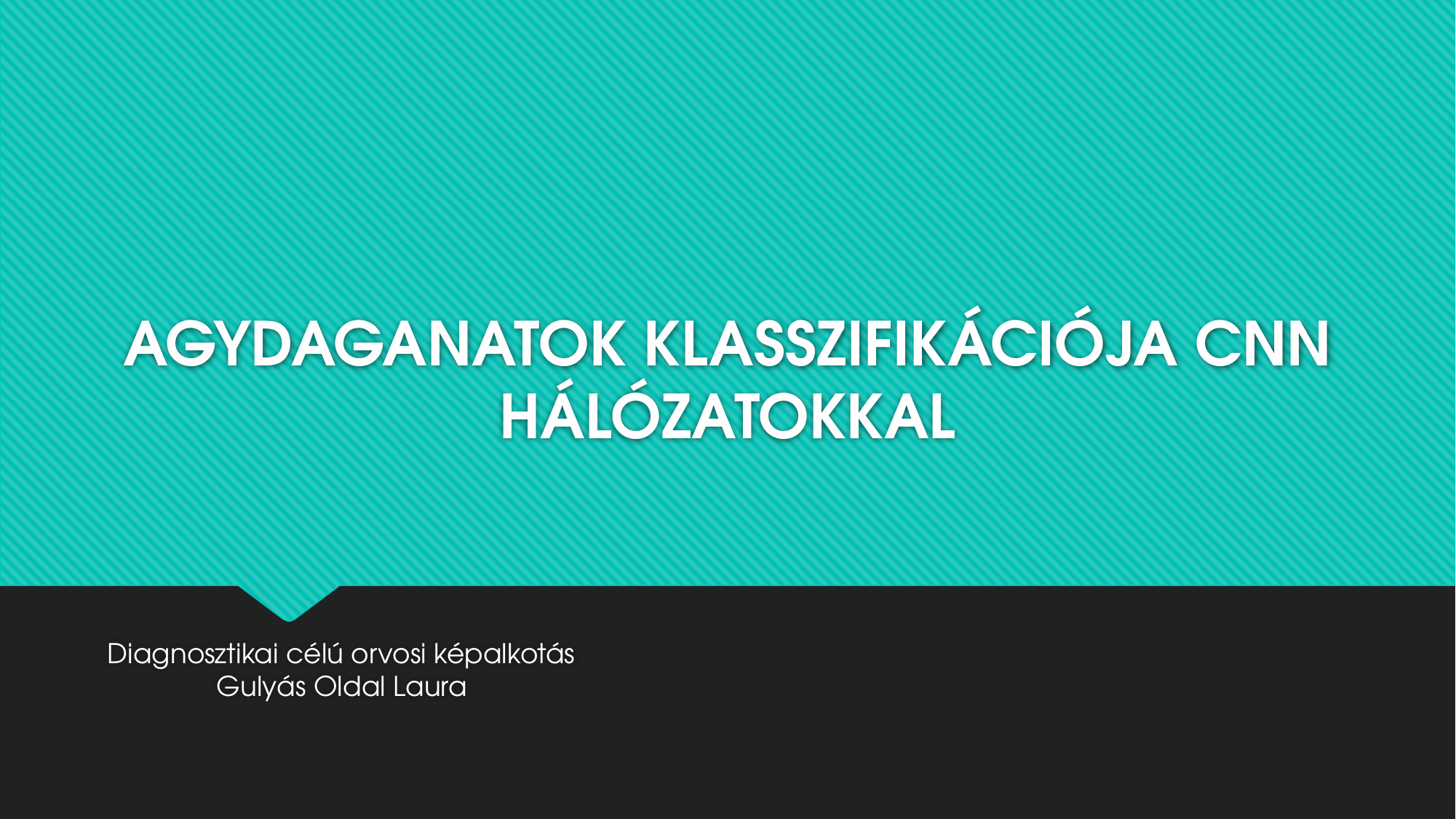

# AGYDAGANATOK KLASSZIFIKÁCIÓJA CNN HÁLÓZATOKKAL
Diagnosztikai célú orvosi képalkotás								Gulyás Oldal Laura